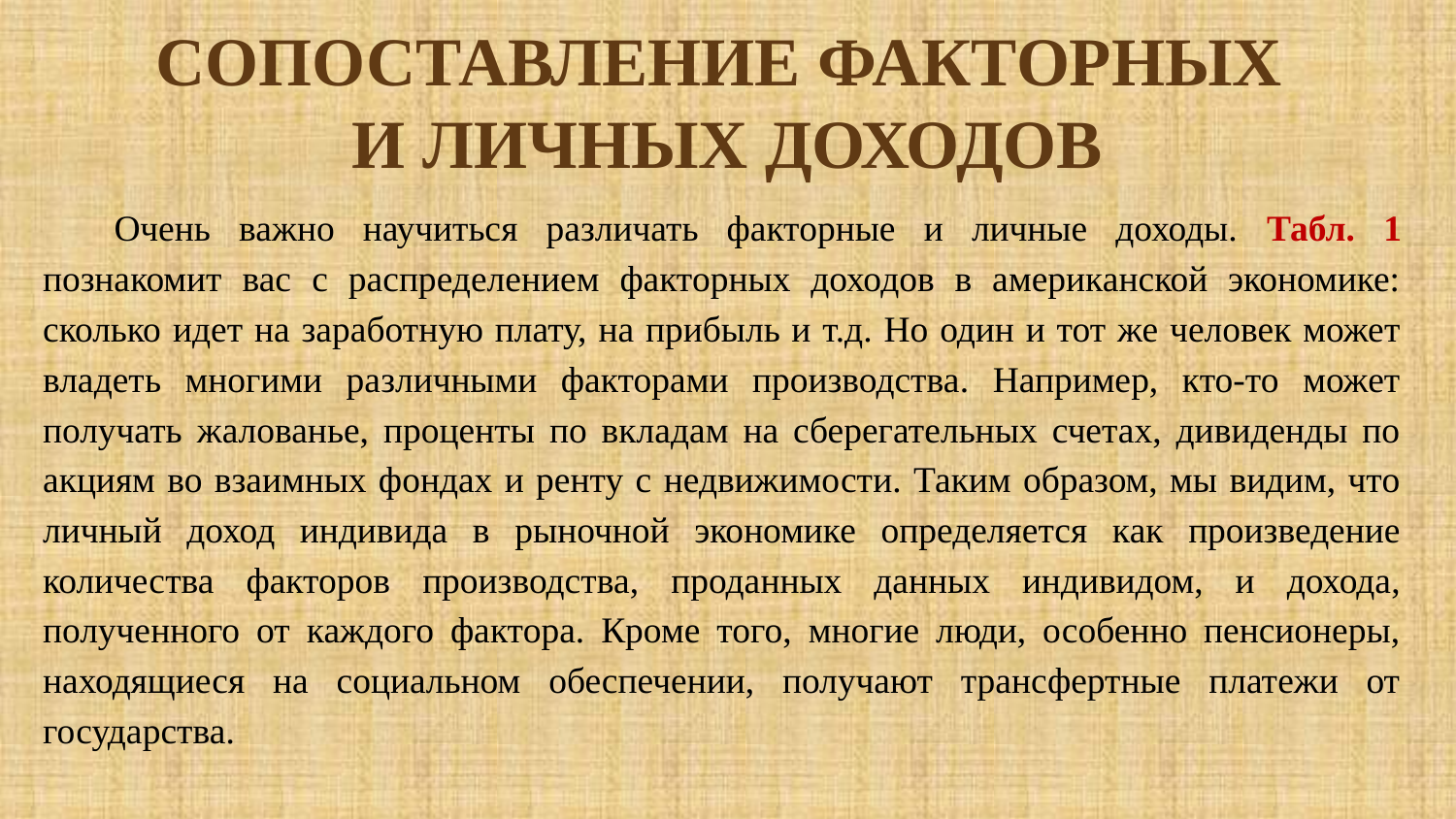

# Сопоставление факторных и личных доходов
Очень важно научиться различать факторные и личные доходы. Табл. 1 познакомит вас с распределением факторных доходов в американской экономике: сколько идет на заработную плату, на прибыль и т.д. Но один и тот же человек может владеть многими различными факторами производства. Например, кто-то может получать жалованье, проценты по вкладам на сберегательных счетах, дивиденды по акциям во взаимных фондах и ренту с недвижимости. Таким образом, мы видим, что личный доход индивида в рыночной экономике определяется как произведение количества факторов производства, проданных данных индивидом, и дохода, полученного от каждого фактора. Кроме того, многие люди, особенно пенсионеры, находящиеся на социальном обеспечении, получают трансфертные платежи от государства.